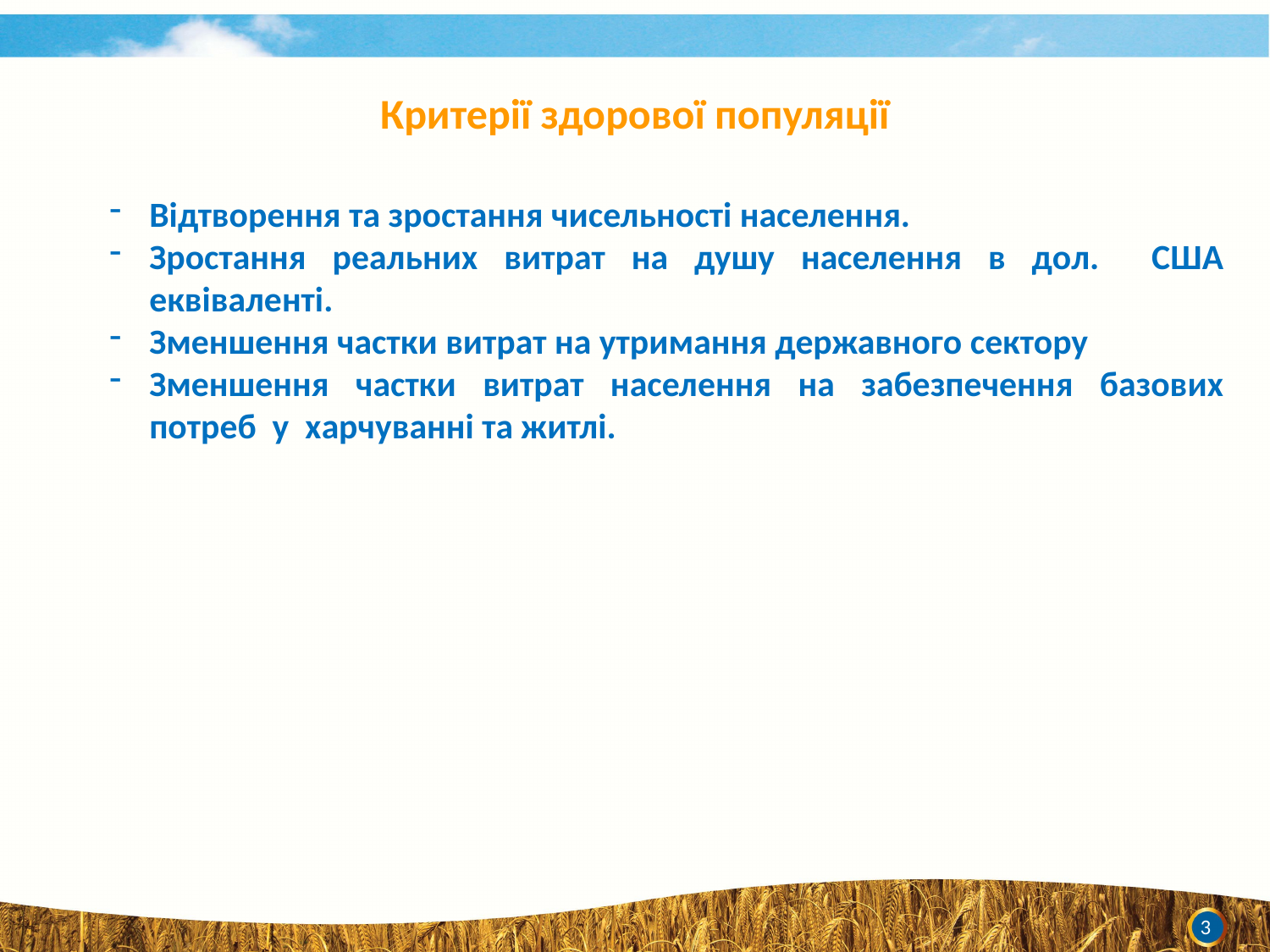

Критерії здорової популяції
Відтворення та зростання чисельності населення.
Зростання реальних витрат на душу населення в дол.  США еквіваленті.
Зменшення частки витрат на утримання державного сектору
Зменшення частки витрат населення на забезпечення базових потреб  у  харчуванні та житлі.
3